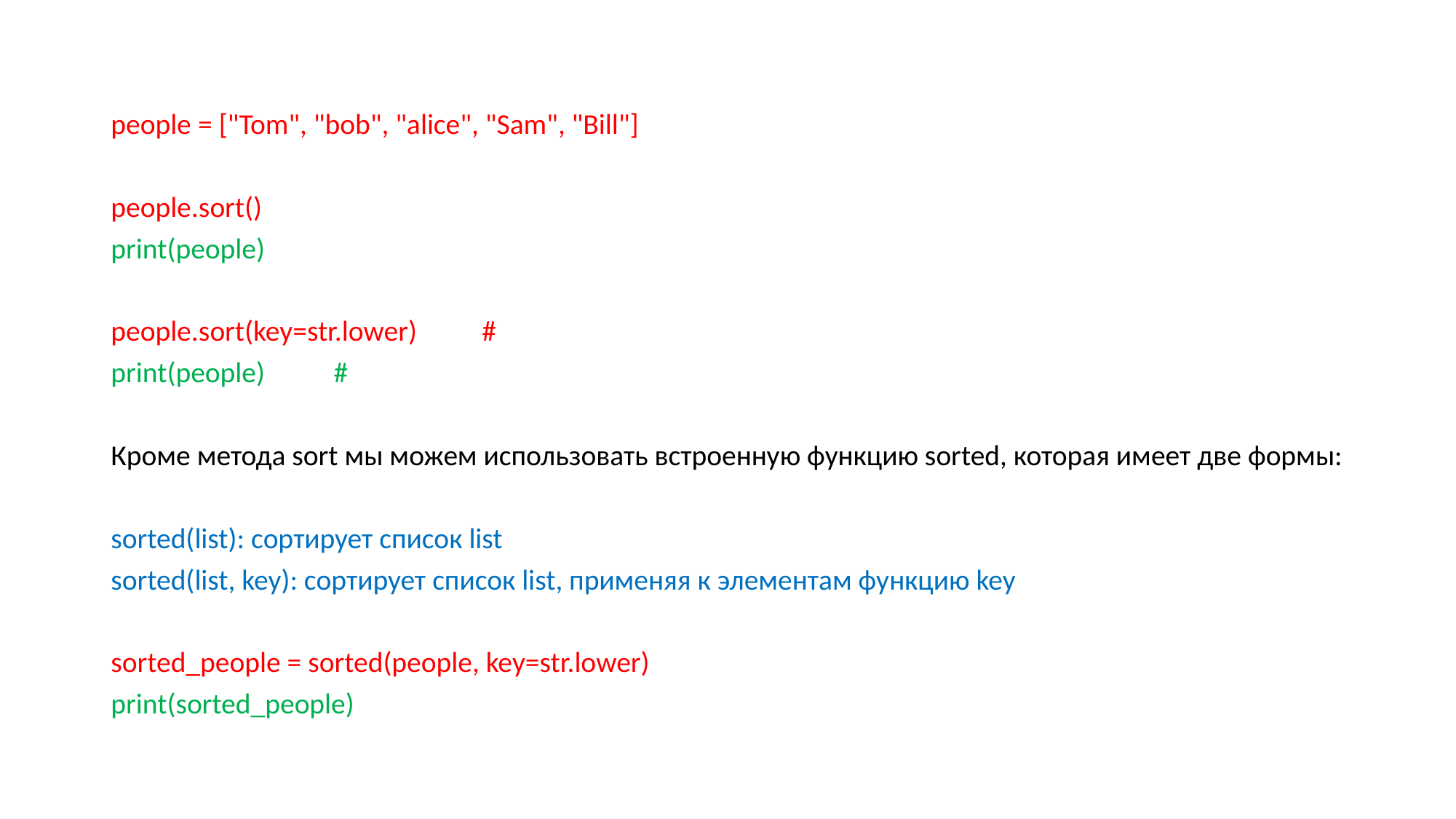

people = ["Tom", "bob", "alice", "Sam", "Bill"]

people.sort()
print(people)

people.sort(key=str.lower)   	#
print(people)			#

Кроме метода sort мы можем использовать встроенную функцию sorted, которая имеет две формы:

sorted(list): сортирует список list
sorted(list, key): сортирует список list, применяя к элементам функцию key

sorted_people = sorted(people, key=str.lower)
print(sorted_people)